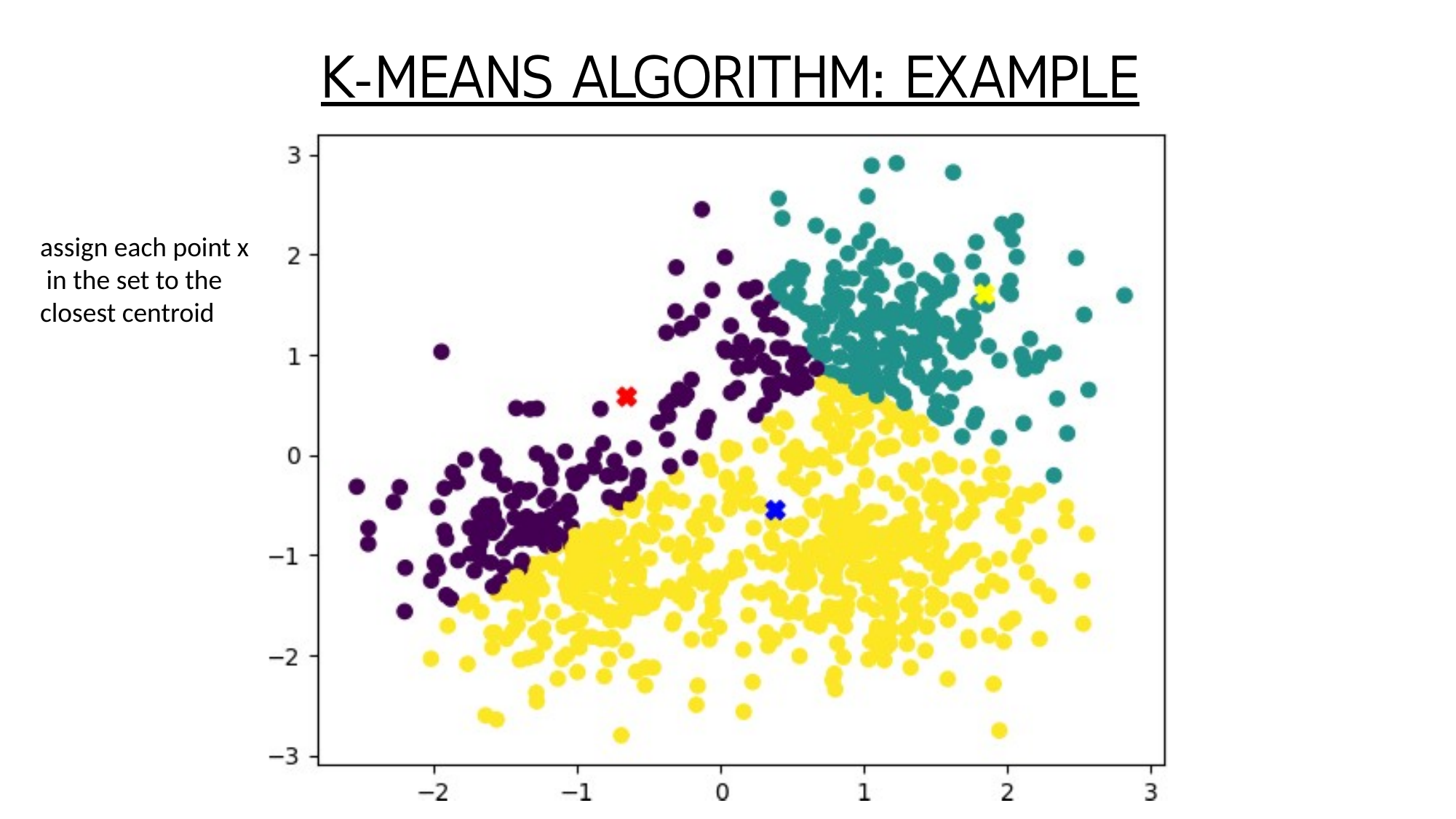

K-Means Algorithm: Example

assign each point x  in the set to the  closest centroid